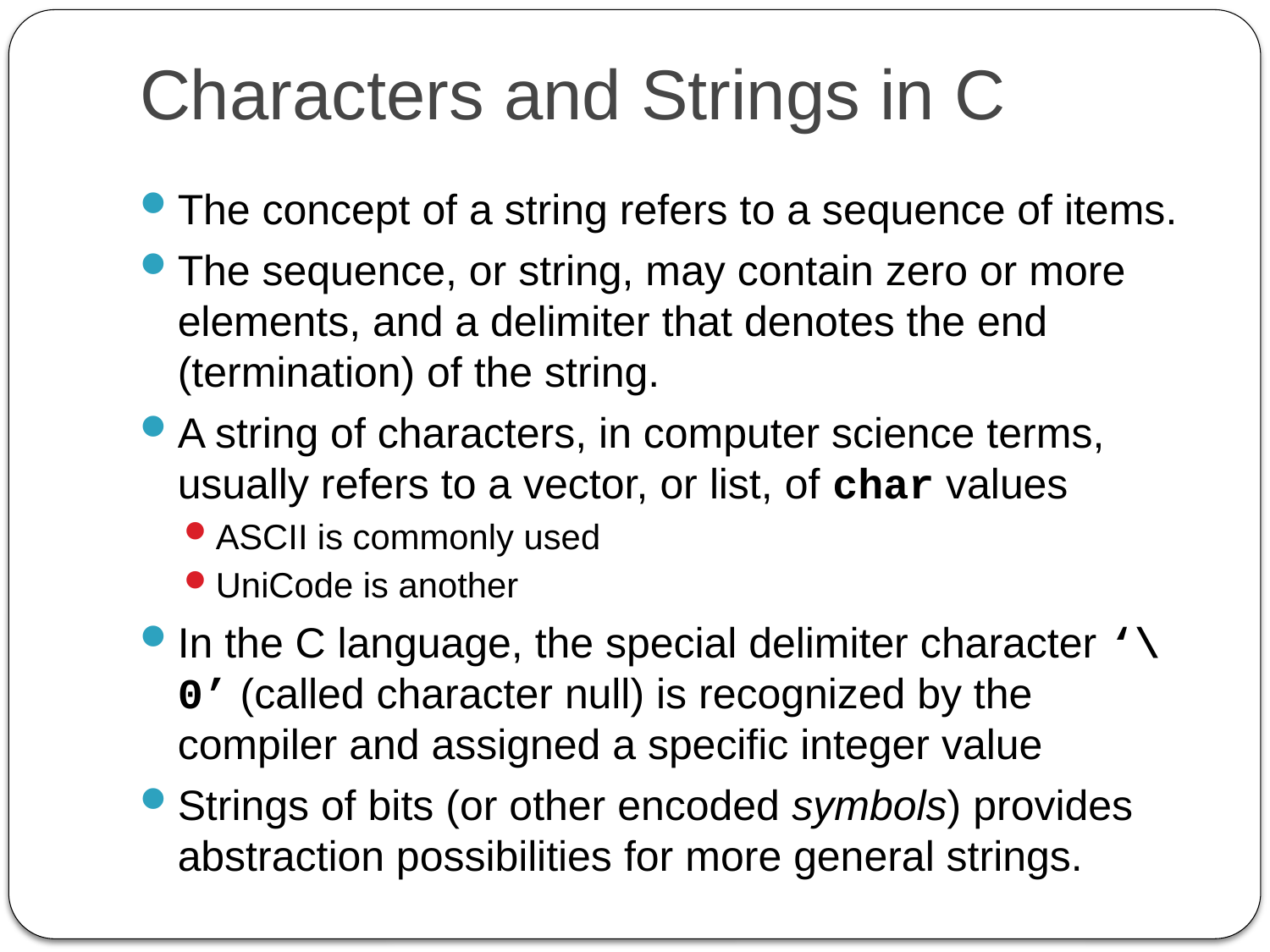

# Characters and Strings in C
The concept of a string refers to a sequence of items.
The sequence, or string, may contain zero or more elements, and a delimiter that denotes the end (termination) of the string.
A string of characters, in computer science terms, usually refers to a vector, or list, of char values
ASCII is commonly used
UniCode is another
In the C language, the special delimiter character ‘\0’ (called character null) is recognized by the compiler and assigned a specific integer value
Strings of bits (or other encoded symbols) provides abstraction possibilities for more general strings.